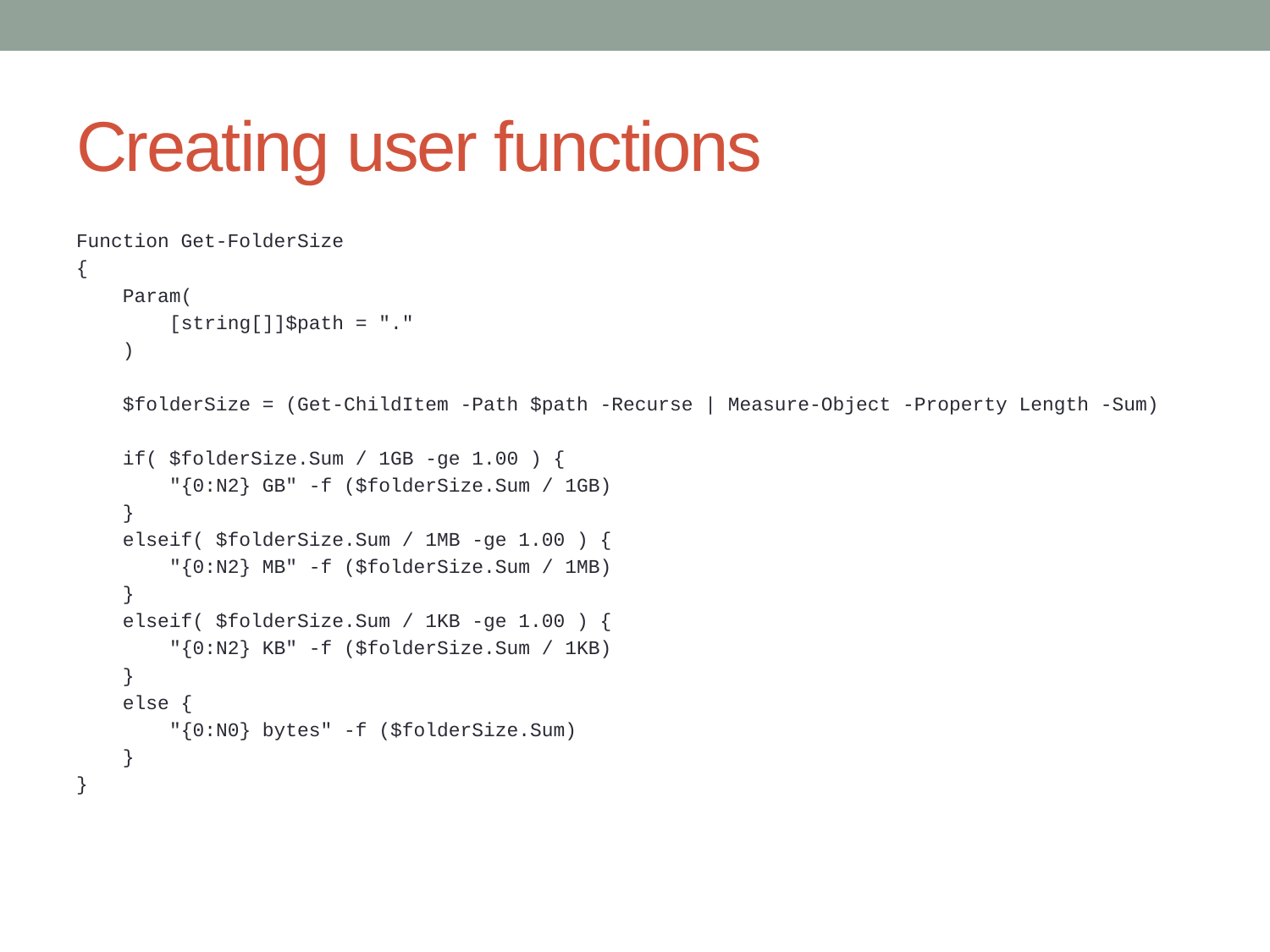

# Creating user functions
Function Get-FolderSize
{
    Param(
        [string[]]$path = "."
    )

    $folderSize = (Get-ChildItem -Path $path -Recurse | Measure-Object -Property Length -Sum)

    if( $folderSize.Sum / 1GB -ge 1.00 ) {
        "{0:N2} GB" -f ($folderSize.Sum / 1GB)
    }
    elseif( $folderSize.Sum / 1MB -ge 1.00 ) {
        "{0:N2} MB" -f ($folderSize.Sum / 1MB)
    }
    elseif( $folderSize.Sum / 1KB -ge 1.00 ) {
        "{0:N2} KB" -f ($folderSize.Sum / 1KB)
    }
    else {
        "{0:N0} bytes" -f ($folderSize.Sum)
    }
}